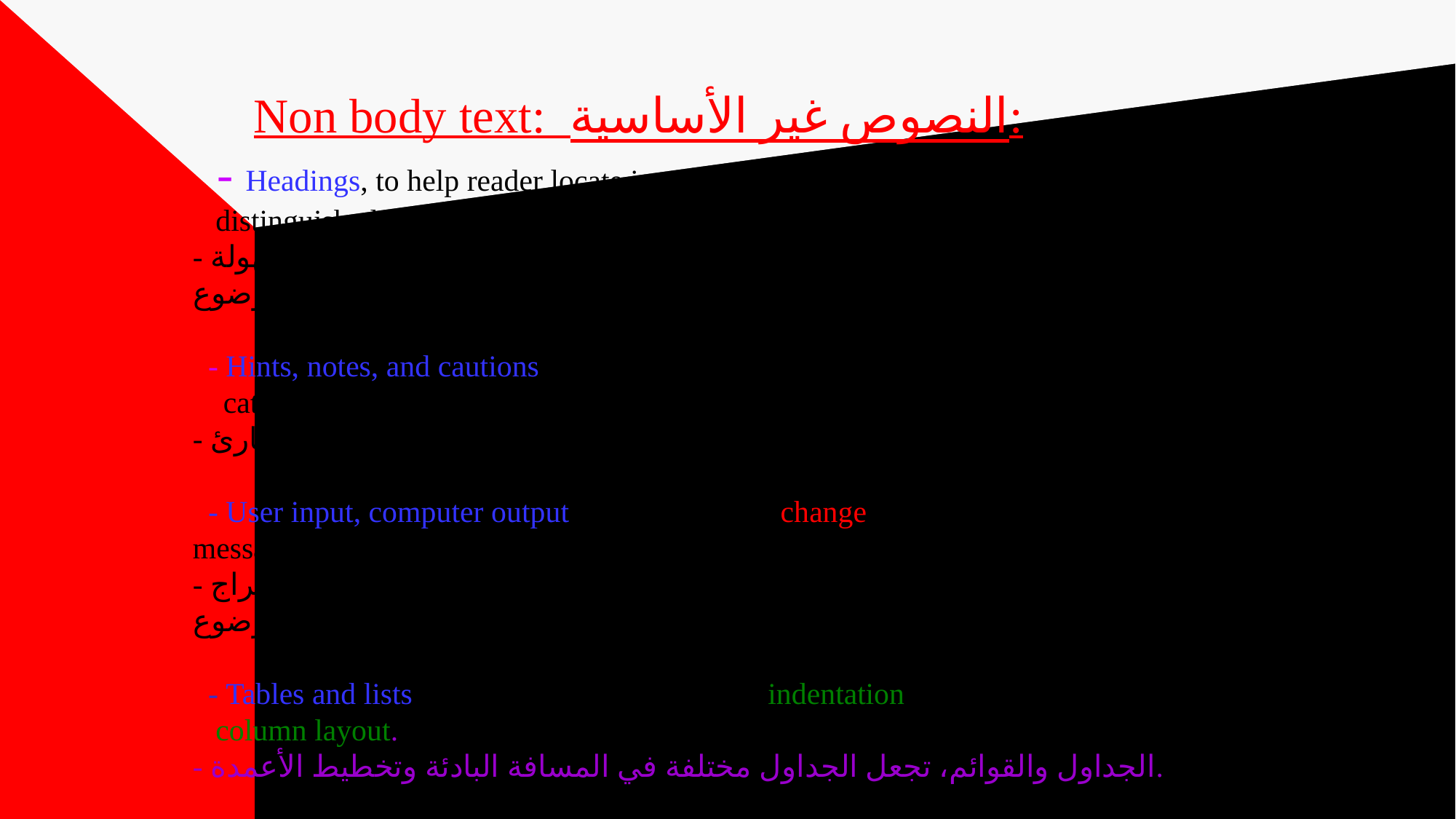

# Non body text:  النصوص غير الأساسية: - Headings, to help reader locate important info., easily distinguished from the body text. - العناوين، لمساعدة القارئ على تحديد المعلومات المهمة، والتي يمكن تمييزها بسهولة عن نص الموضوع. - Hints, notes, and cautions, they must read easily and should catch the reader’s eye. - التلميحات والملاحظات والتحذيرات، يجب قراءتها بسهولة ويجب أن تلفت انتباه القارئ. - User input, computer output:  writers usually change the font of input and output messages from that of body text. - إدخال المستخدم، إخراج الكمبيوتر: عادة ما يغير الكتاب خط رسائل الإدخال والإخراج من خط نص الموضوع. - Tables and lists, make the tables different in indentation and column layout. - الجداول والقوائم، تجعل الجداول مختلفة في المسافة البادئة وتخطيط الأعمدة.